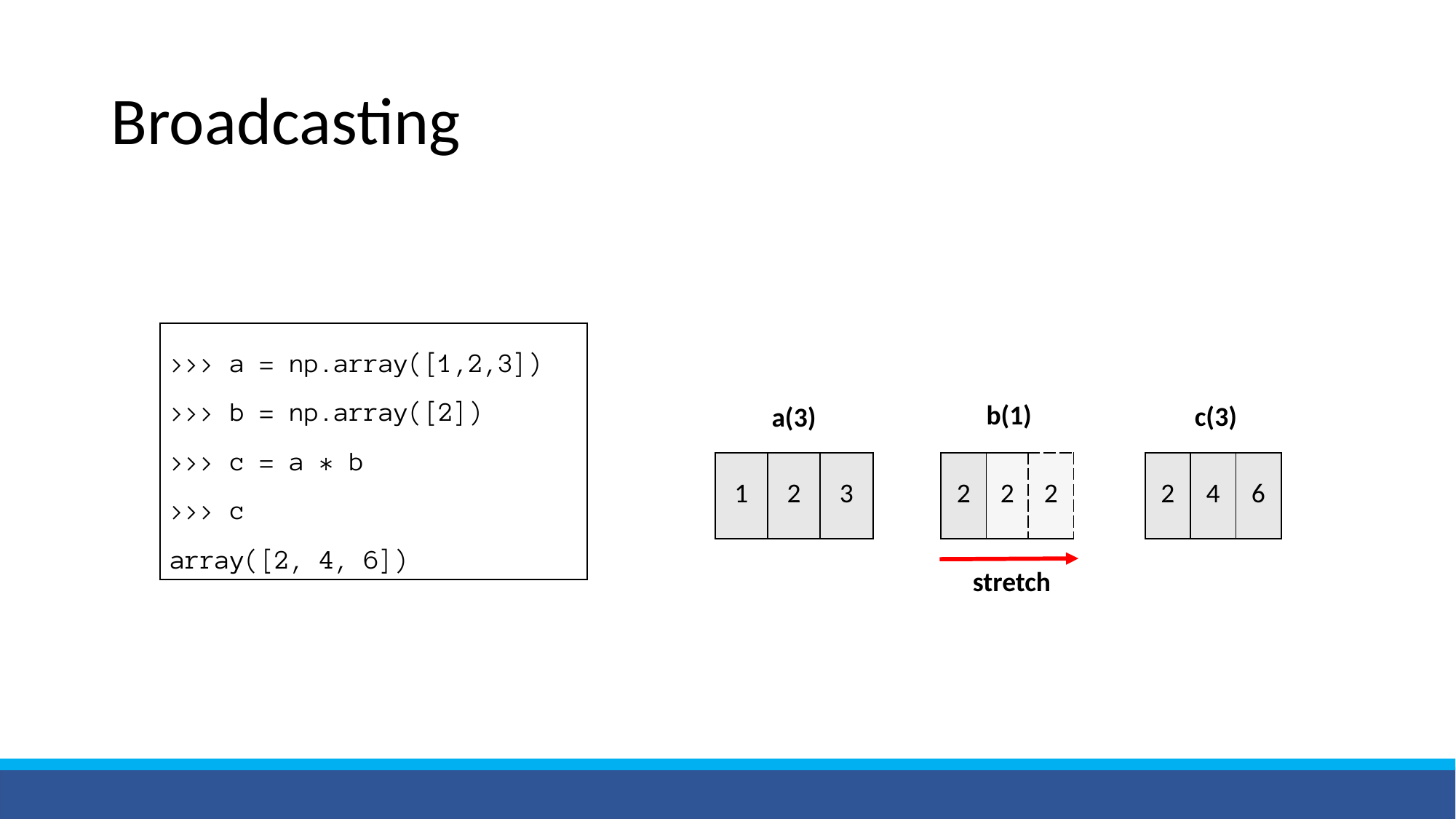

# Broadcasting

>>> a = np.array([1,2,3])
>>> b = np.array([2])
>>> c = a * b
>>> c
array([2, 4, 6])
b(1)
c(3)
a(3)
| 2 | 4 | 6 |
| --- | --- | --- |
| 1 | 2 | 3 |
| --- | --- | --- |
| 2 | 2 | 2 |
| --- | --- | --- |
stretch